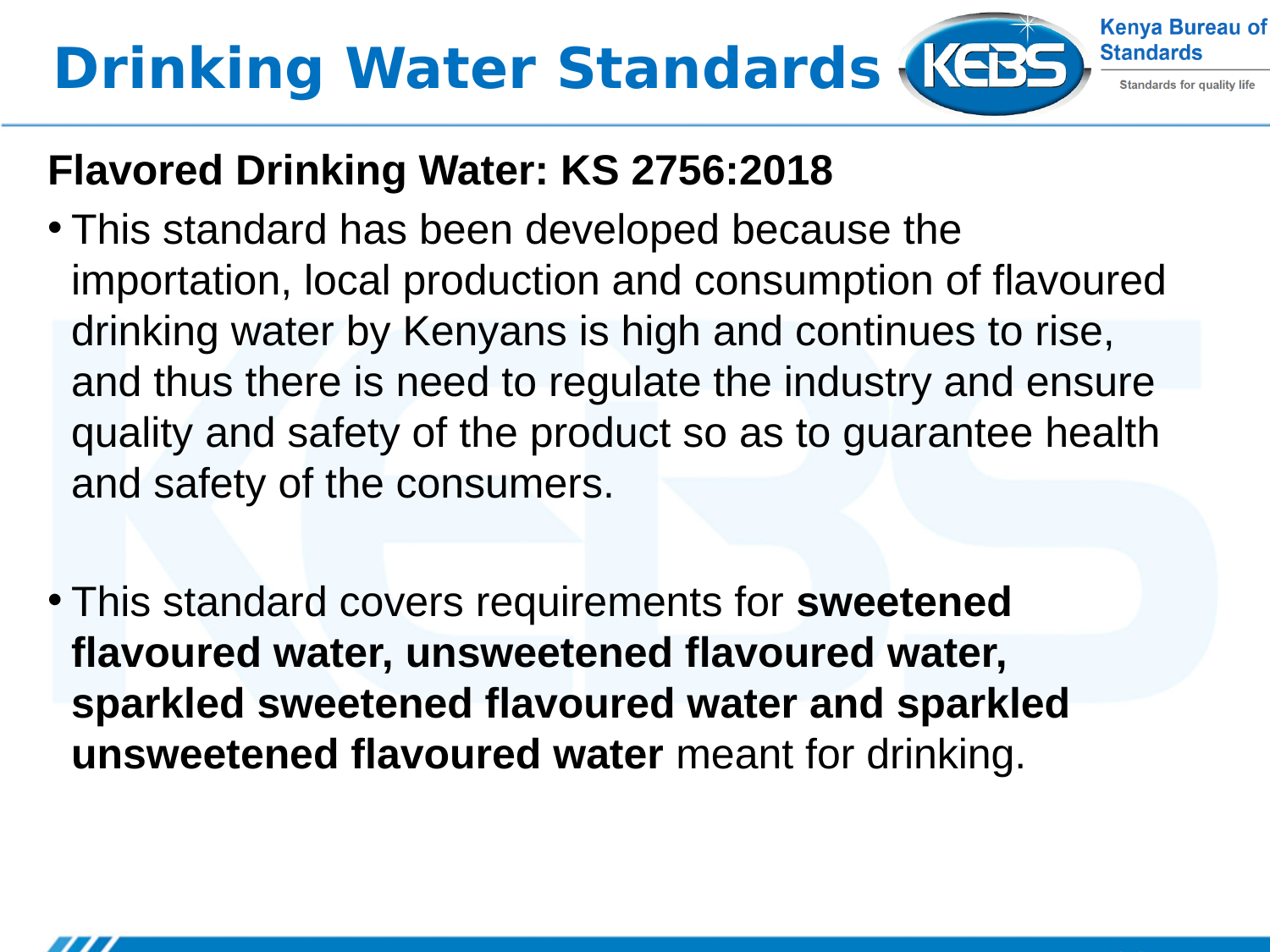

# Drinking Water Standards
Flavored Drinking Water: KS 2756:2018
This standard has been developed because the importation, local production and consumption of flavoured drinking water by Kenyans is high and continues to rise, and thus there is need to regulate the industry and ensure quality and safety of the product so as to guarantee health and safety of the consumers.

This standard covers requirements for sweetened flavoured water, unsweetened flavoured water, sparkled sweetened flavoured water and sparkled unsweetened flavoured water meant for drinking.